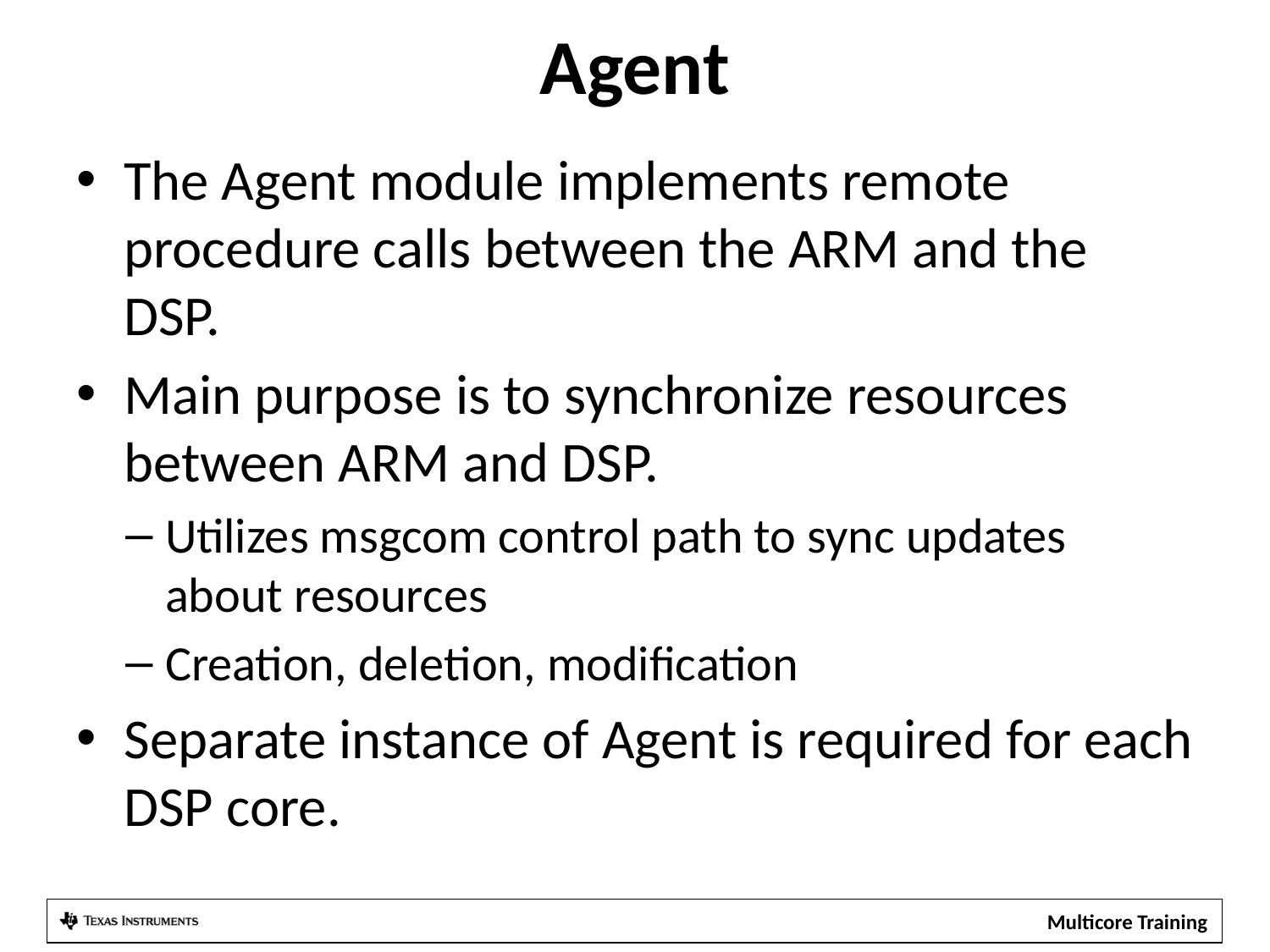

# Agent
The Agent module implements remote procedure calls between the ARM and the DSP.
Main purpose is to synchronize resources between ARM and DSP.
Utilizes msgcom control path to sync updates about resources
Creation, deletion, modification
Separate instance of Agent is required for each DSP core.